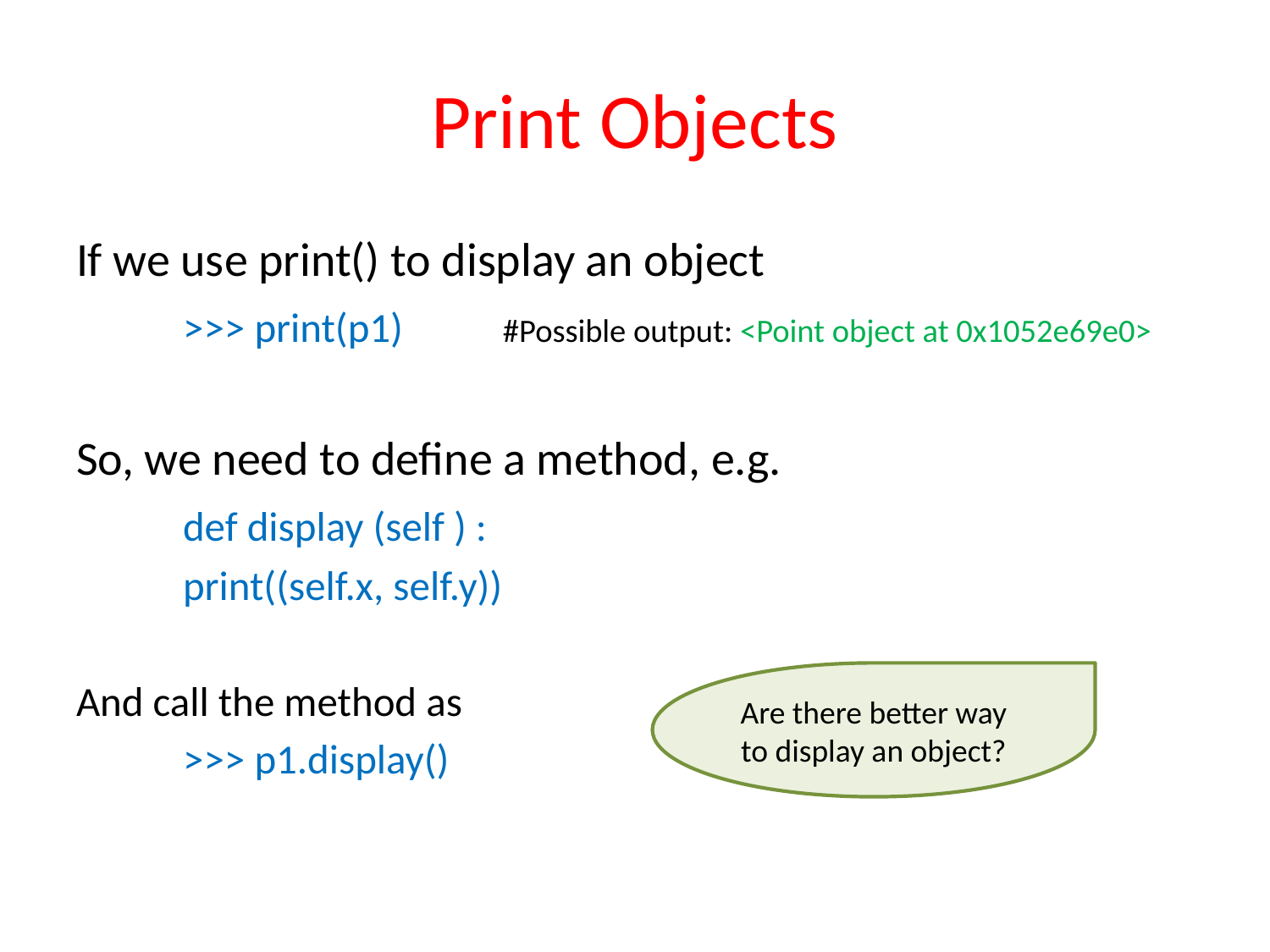

# Print Objects
If we use print() to display an object
	>>> print(p1)	#Possible output: <Point object at 0x1052e69e0>

So, we need to define a method, e.g.
	def display (self ) :
		print((self.x, self.y))

And call the method as
	>>> p1.display()

Are there better way to display an object?